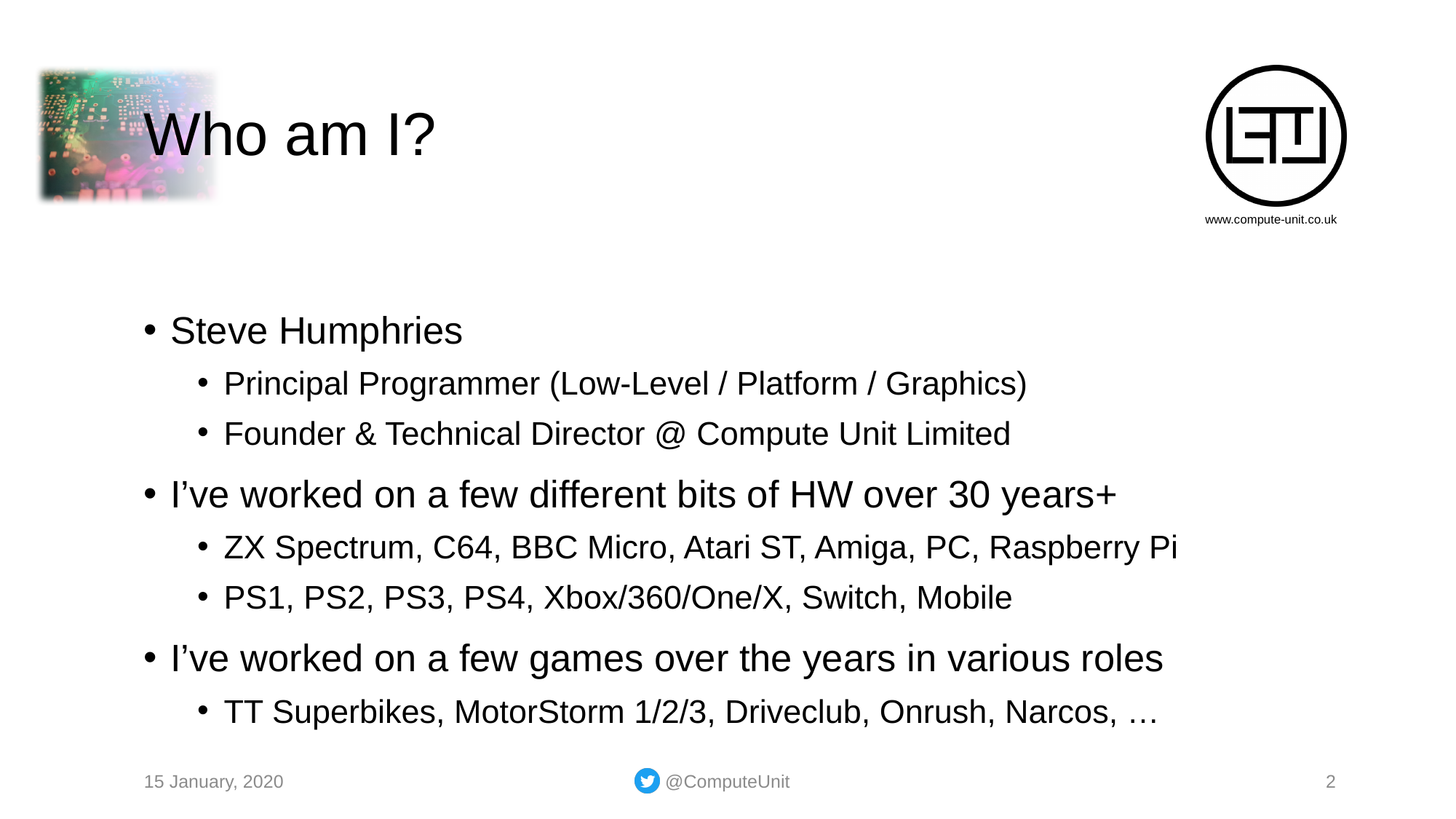

# Who am I?
Steve Humphries
Principal Programmer (Low-Level / Platform / Graphics)
Founder & Technical Director @ Compute Unit Limited
I’ve worked on a few different bits of HW over 30 years+
ZX Spectrum, C64, BBC Micro, Atari ST, Amiga, PC, Raspberry Pi
PS1, PS2, PS3, PS4, Xbox/360/One/X, Switch, Mobile
I’ve worked on a few games over the years in various roles
TT Superbikes, MotorStorm 1/2/3, Driveclub, Onrush, Narcos, …
15 January, 2020
@ComputeUnit
2